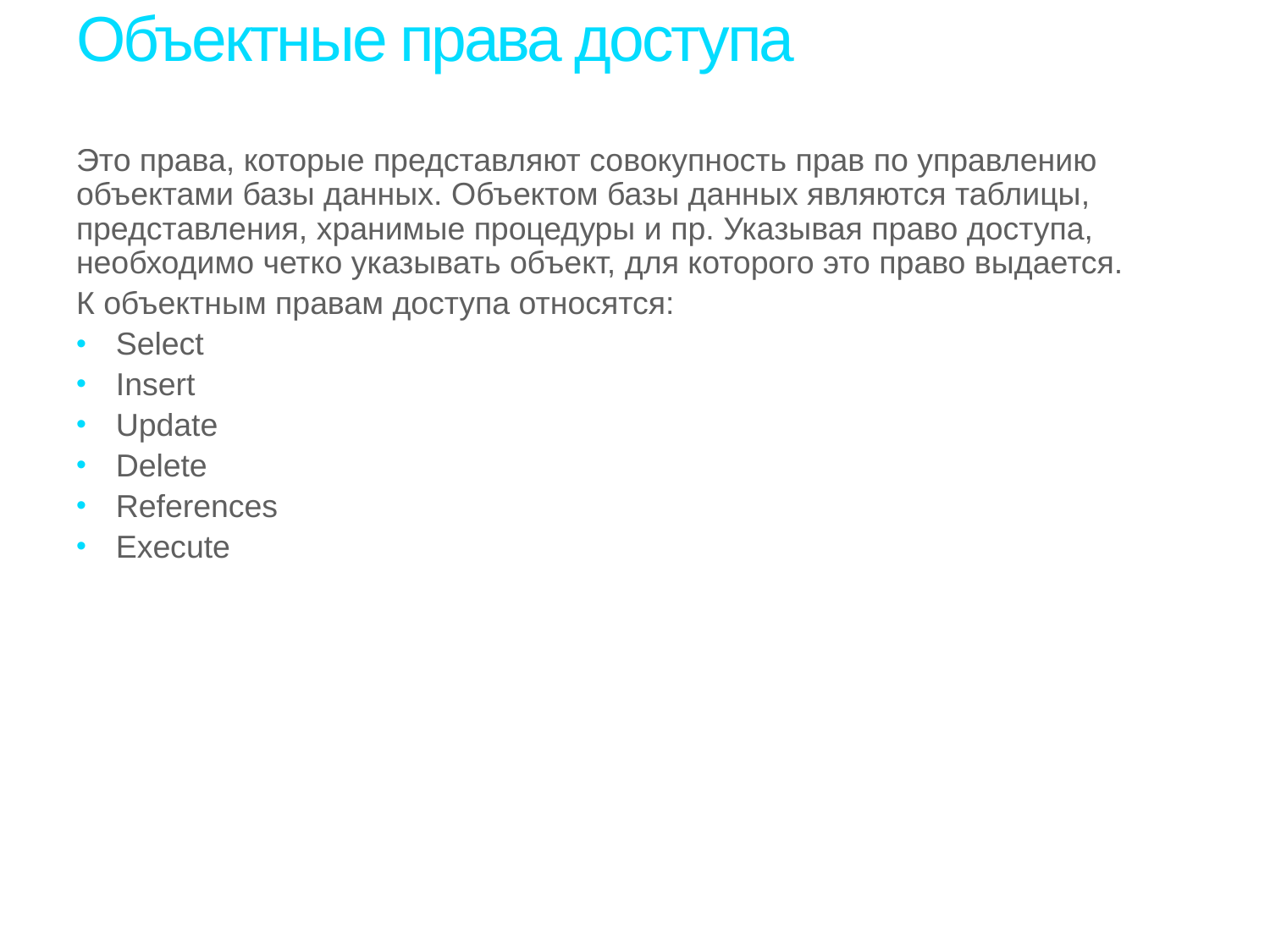

# Объектные права доступа
Это права, которые представляют совокупность прав по управлению объектами базы данных. Объектом базы данных являются таблицы, представления, хранимые процедуры и пр. Указывая право доступа, необходимо четко указывать объект, для которого это право выдается.
К объектным правам доступа относятся:
Select
Insert
Update
Delete
References
Execute